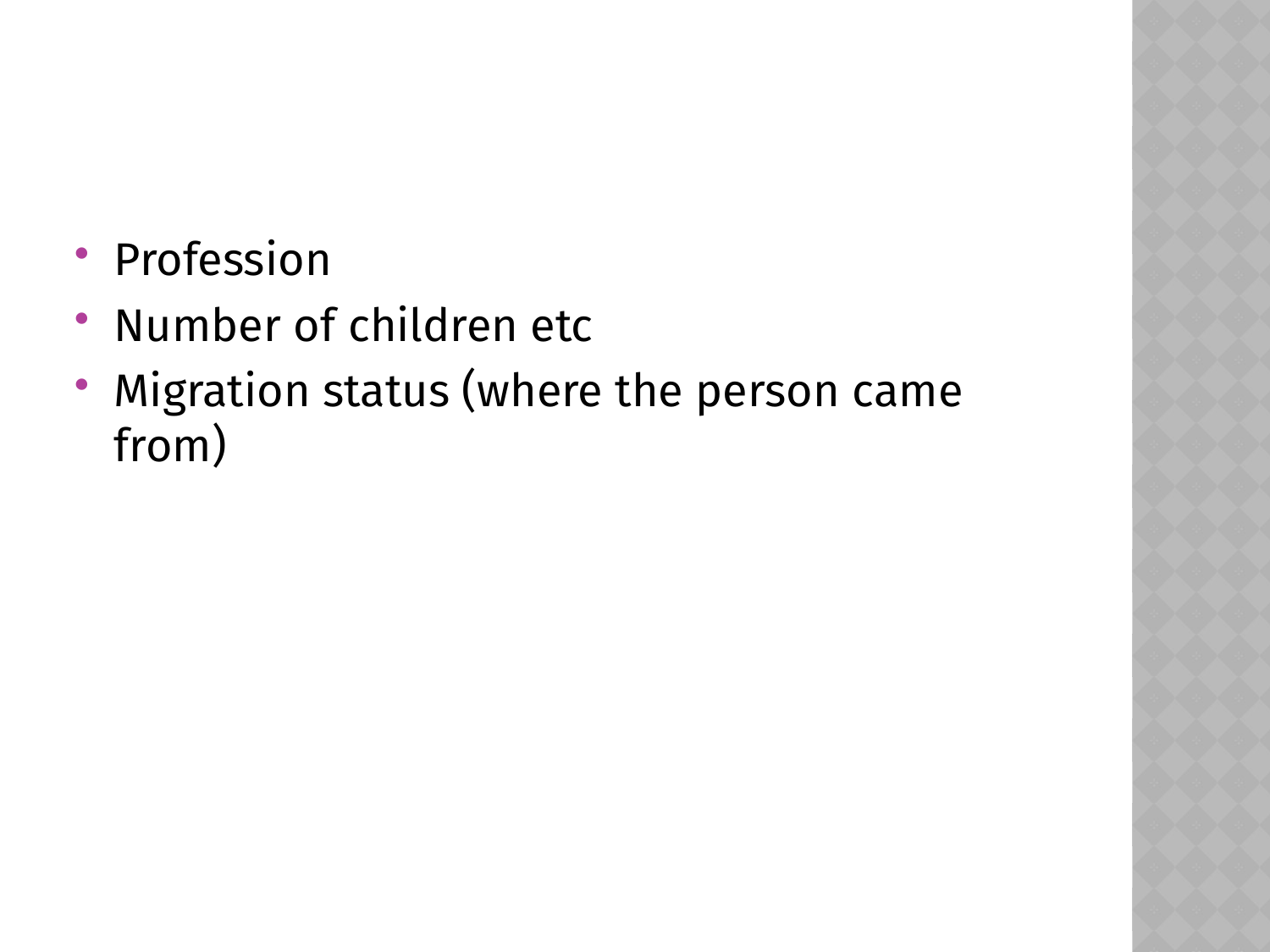

#
Profession
Number of children etc
Migration status (where the person came from)